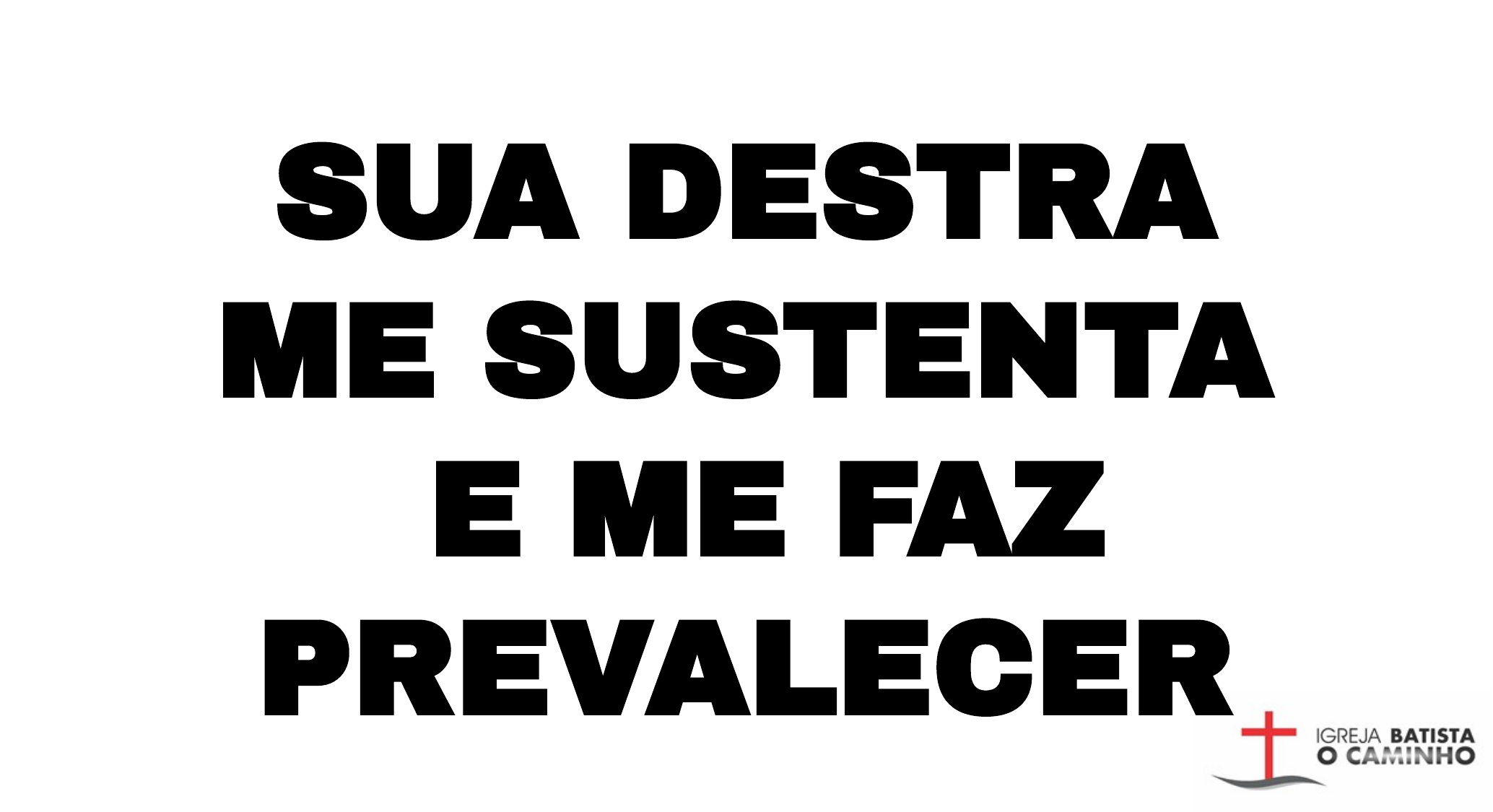

SUA DESTRA
ME SUSTENTA
 E ME FAZ PREVALECER